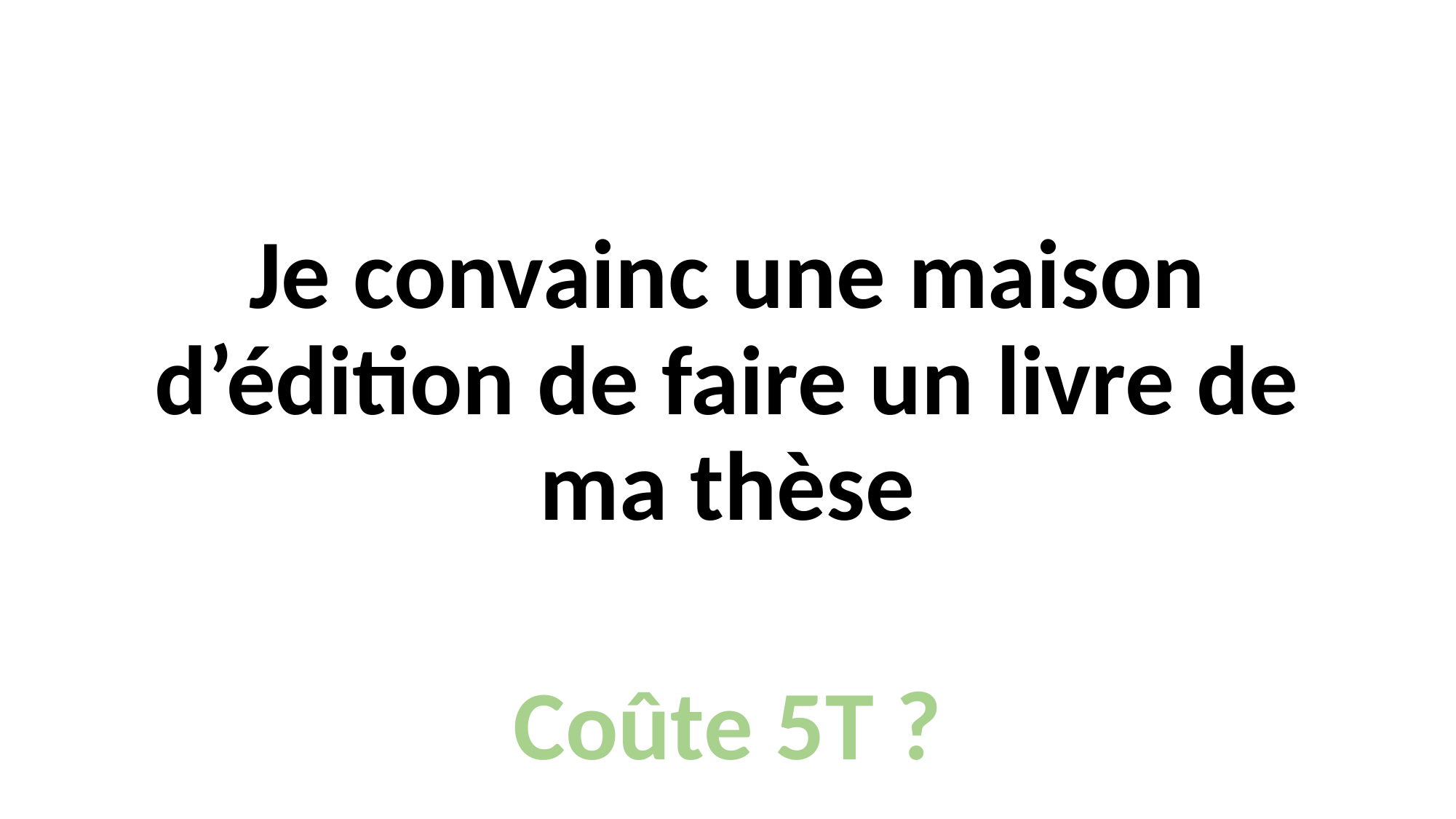

Je convainc une maison d’édition de faire un livre de ma thèse

Coûte 5T ?